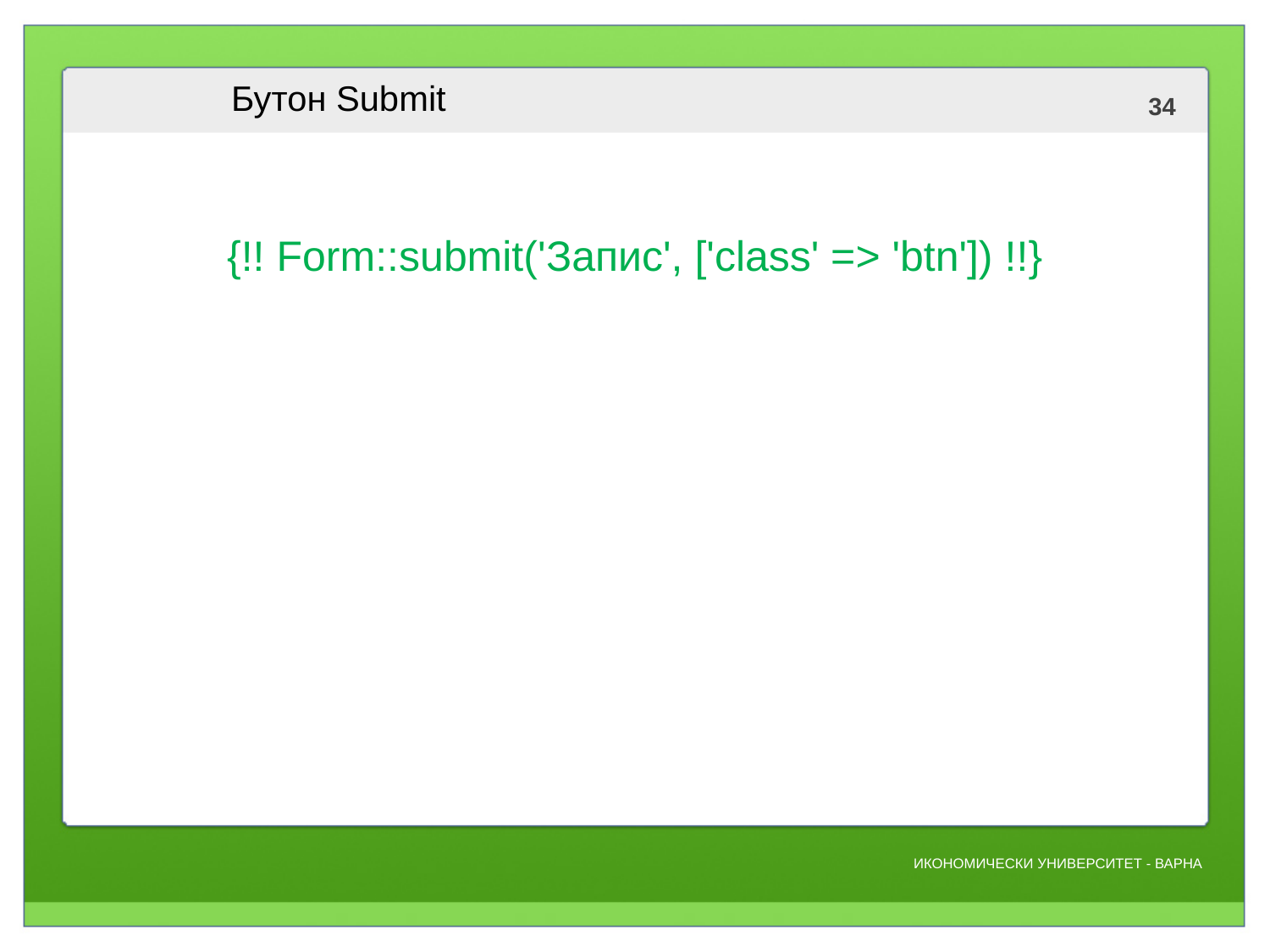

# Бутон Submit
{!! Form::submit('Запис', ['class' => 'btn']) !!}